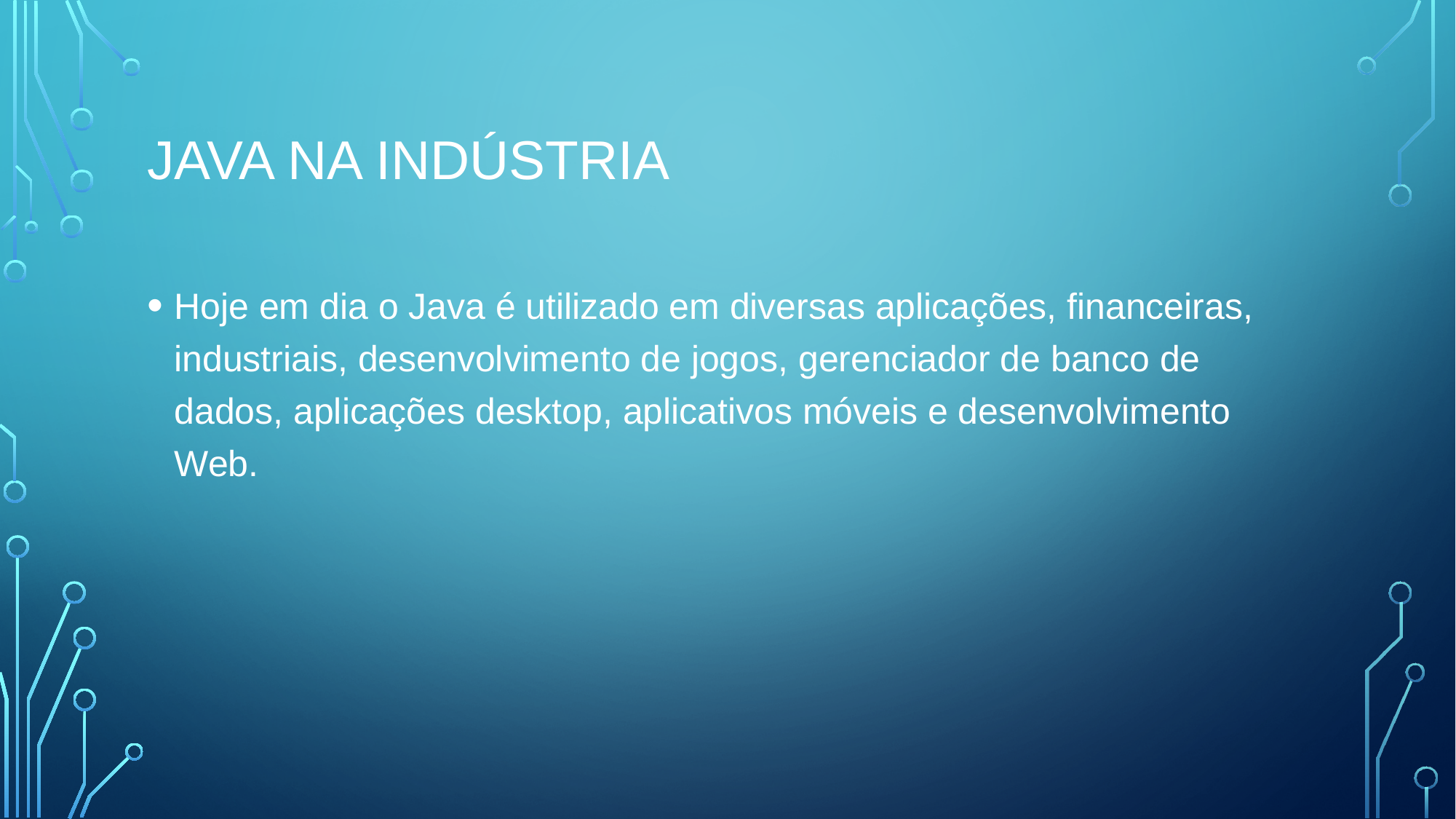

# Java na indústria
Hoje em dia o Java é utilizado em diversas aplicações, financeiras, industriais, desenvolvimento de jogos, gerenciador de banco de dados, aplicações desktop, aplicativos móveis e desenvolvimento Web.